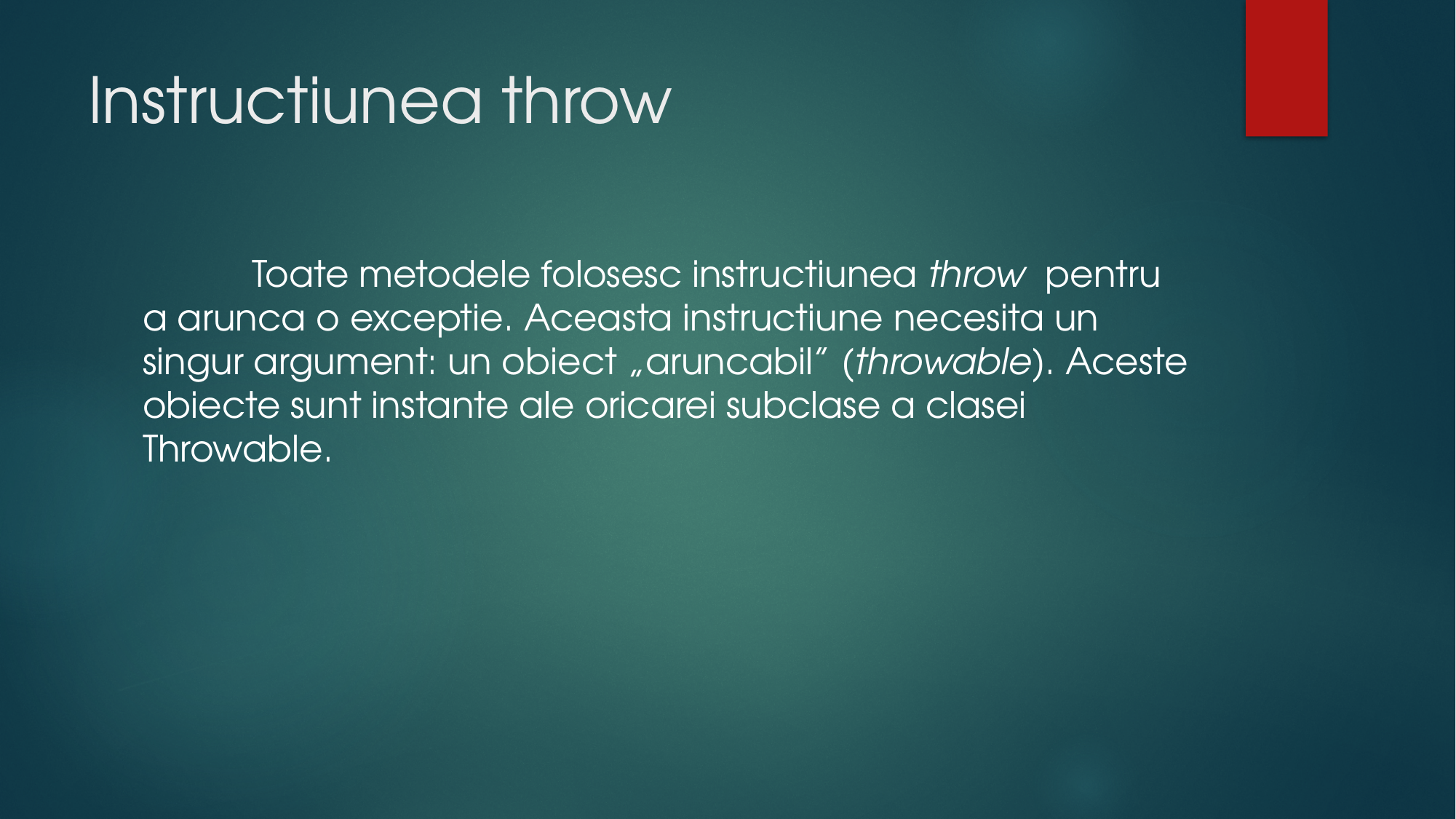

# Instructiunea throw
	Toate metodele folosesc instructiunea throw  pentru a arunca o exceptie. Aceasta instructiune necesita un singur argument: un obiect „aruncabil” (throwable). Aceste obiecte sunt instante ale oricarei subclase a clasei Throwable.